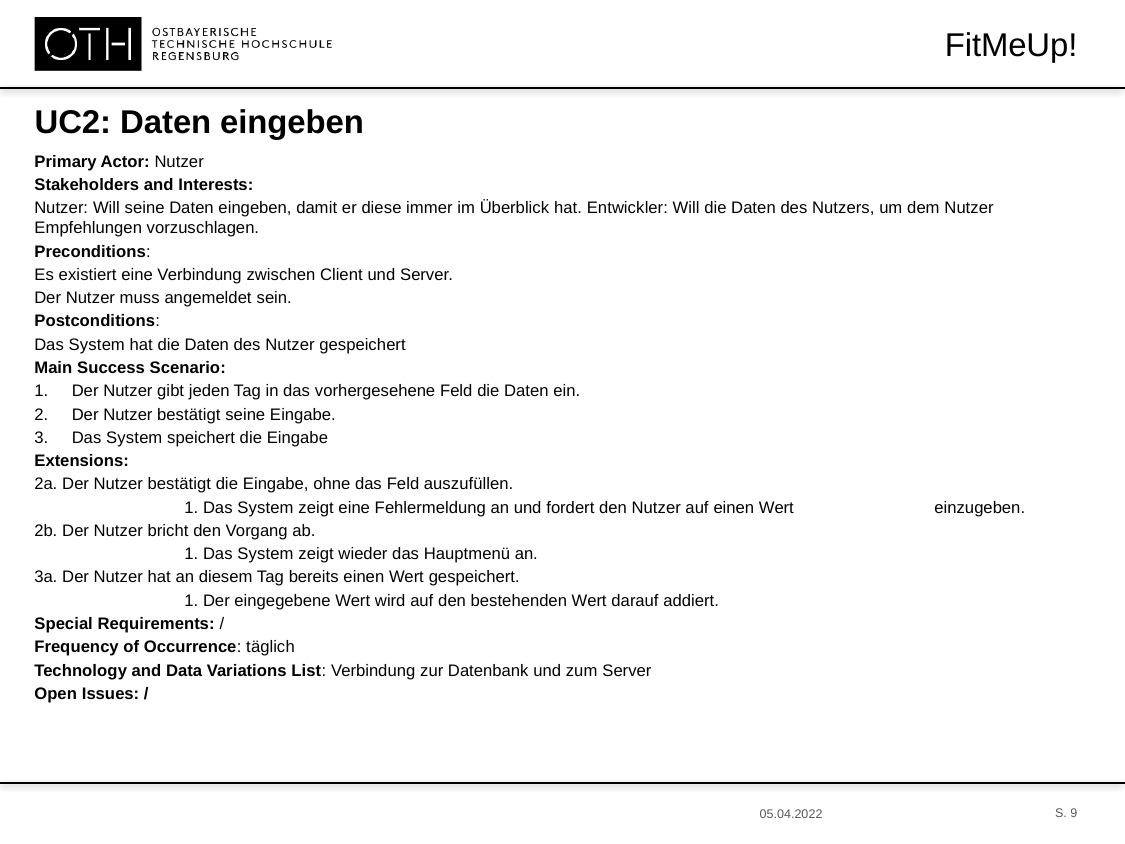

# FitMeUp!
UC2: Daten eingeben
Primary Actor: Nutzer
Stakeholders and Interests:
Nutzer: Will seine Daten eingeben, damit er diese immer im Überblick hat. Entwickler: Will die Daten des Nutzers, um dem Nutzer Empfehlungen vorzuschlagen.
Preconditions:
Es existiert eine Verbindung zwischen Client und Server.
Der Nutzer muss angemeldet sein.
Postconditions:
Das System hat die Daten des Nutzer gespeichert
Main Success Scenario:
Der Nutzer gibt jeden Tag in das vorhergesehene Feld die Daten ein.
Der Nutzer bestätigt seine Eingabe.
Das System speichert die Eingabe
Extensions:
2a. Der Nutzer bestätigt die Eingabe, ohne das Feld auszufüllen.
	1. Das System zeigt eine Fehlermeldung an und fordert den Nutzer auf einen Wert 	einzugeben.
2b. Der Nutzer bricht den Vorgang ab.
	1. Das System zeigt wieder das Hauptmenü an.
3a. Der Nutzer hat an diesem Tag bereits einen Wert gespeichert.
	1. Der eingegebene Wert wird auf den bestehenden Wert darauf addiert.
Special Requirements: /
Frequency of Occurrence: täglich
Technology and Data Variations List: Verbindung zur Datenbank und zum Server
Open Issues: /
S. 9
05.04.2022